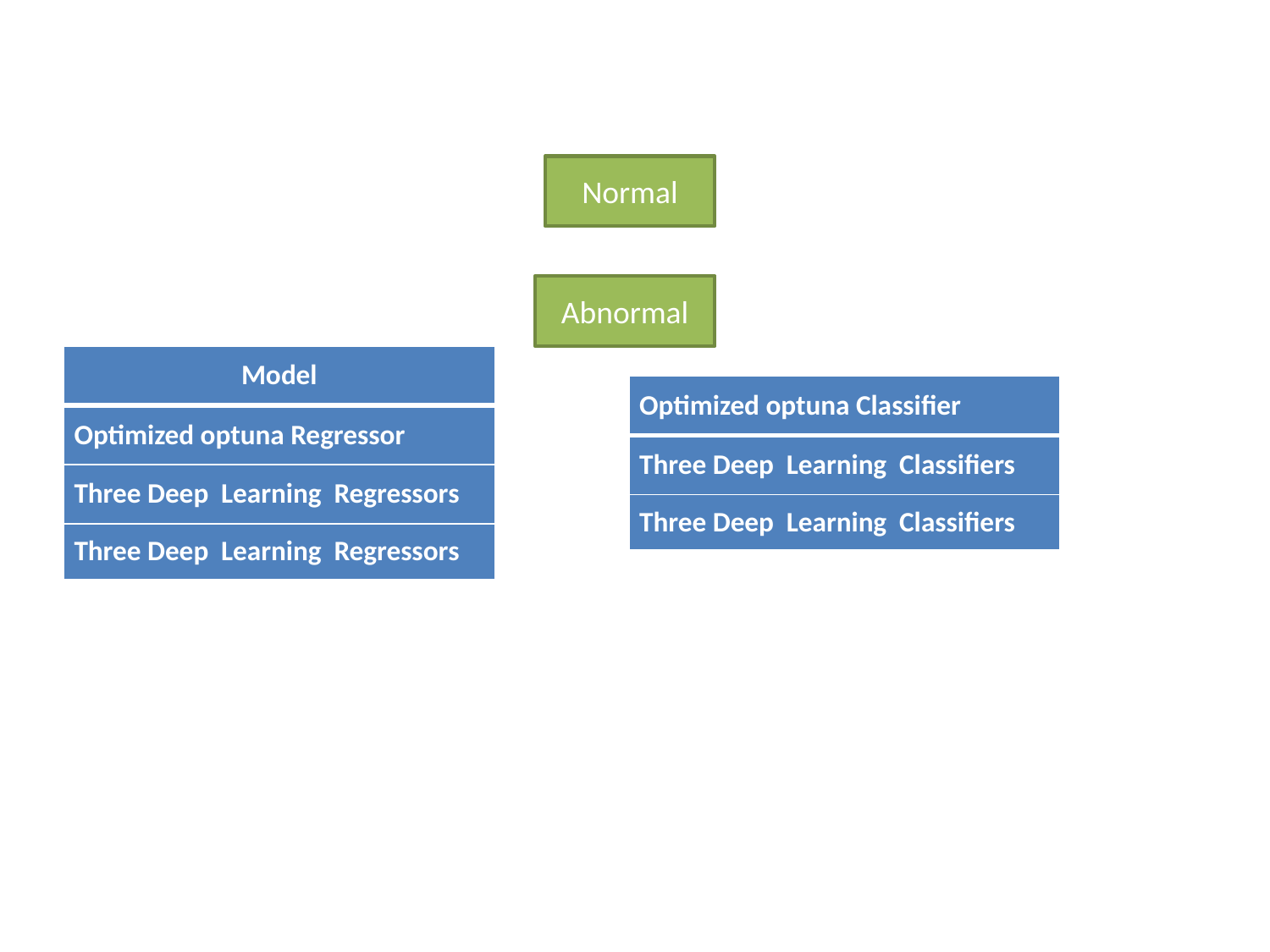

Normal
Abnormal
| Model |
| --- |
| Optimized optuna Regressor |
| Three Deep Learning Regressors |
| Three Deep Learning Regressors |
| Optimized optuna Classifier |
| --- |
| Three Deep Learning Classifiers |
| Three Deep Learning Classifiers |